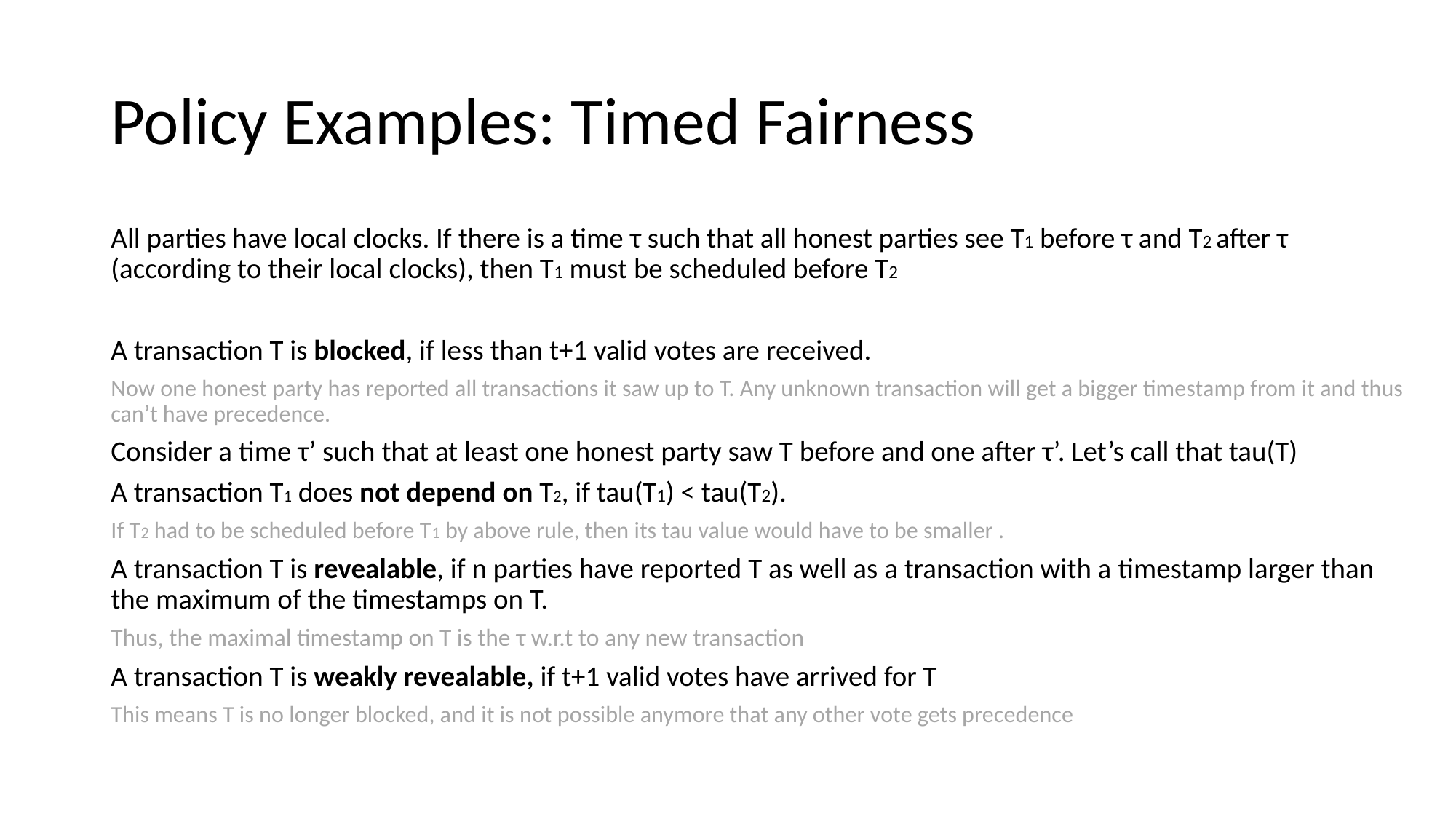

# Policy Examples: Timed Fairness
All parties have local clocks. If there is a time τ such that all honest parties see T1 before τ and T2 after τ (according to their local clocks), then T1 must be scheduled before T2

A transaction T is blocked, if less than t+1 valid votes are received.
Now one honest party has reported all transactions it saw up to T. Any unknown transaction will get a bigger timestamp from it and thus can’t have precedence.
Consider a time τ’ such that at least one honest party saw T before and one after τ’. Let’s call that tau(T)
A transaction T1 does not depend on T2, if tau(T1) < tau(T2).
If T2 had to be scheduled before T1 by above rule, then its tau value would have to be smaller .
A transaction T is revealable, if n parties have reported T as well as a transaction with a timestamp larger than the maximum of the timestamps on T.
Thus, the maximal timestamp on T is the τ w.r.t to any new transaction
A transaction T is weakly revealable, if t+1 valid votes have arrived for T
This means T is no longer blocked, and it is not possible anymore that any other vote gets precedence